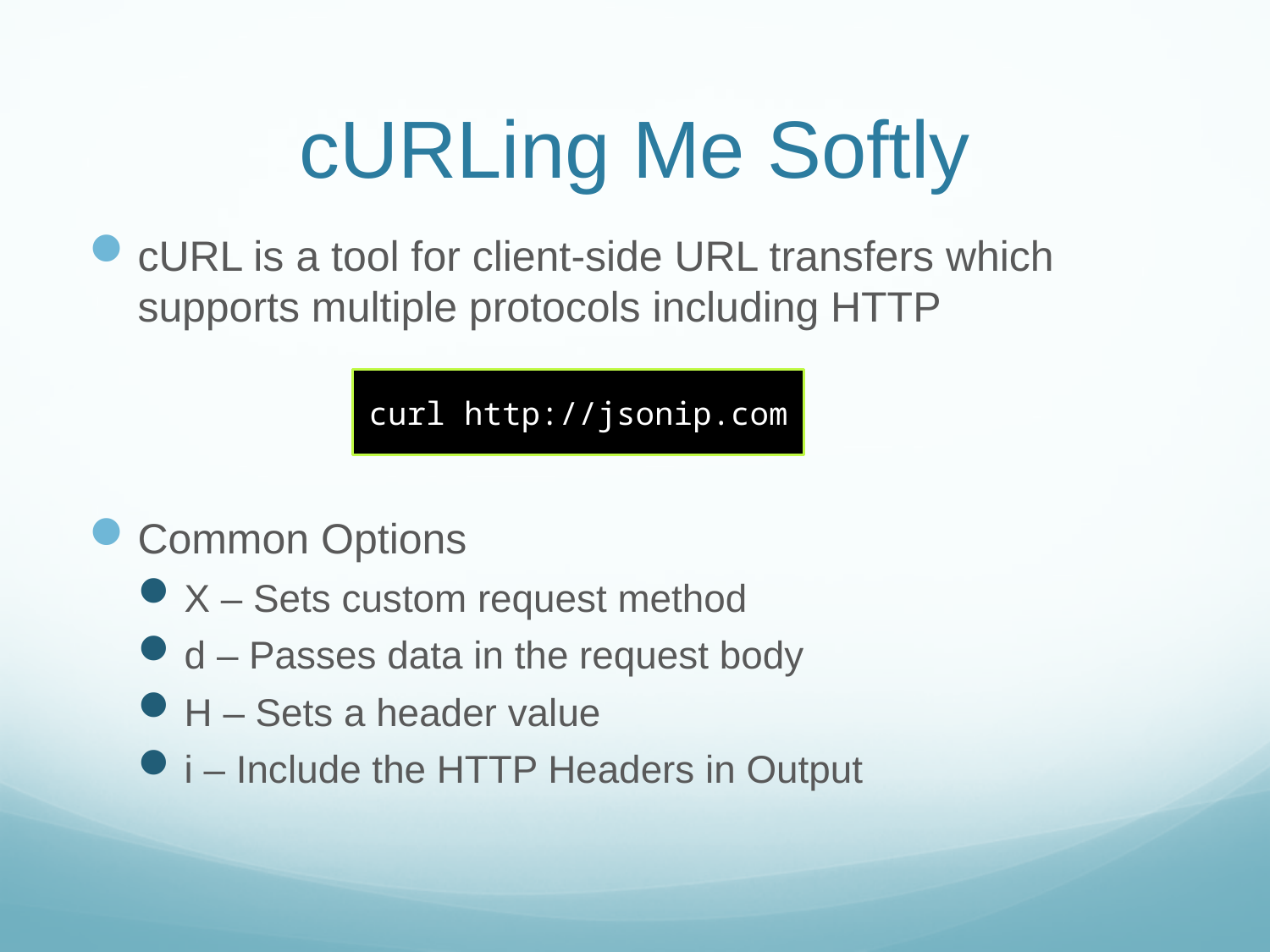

# cURLing Me Softly
cURL is a tool for client-side URL transfers which supports multiple protocols including HTTP

Common Options
X – Sets custom request method
d – Passes data in the request body
H – Sets a header value
i – Include the HTTP Headers in Output

curl http://jsonip.com